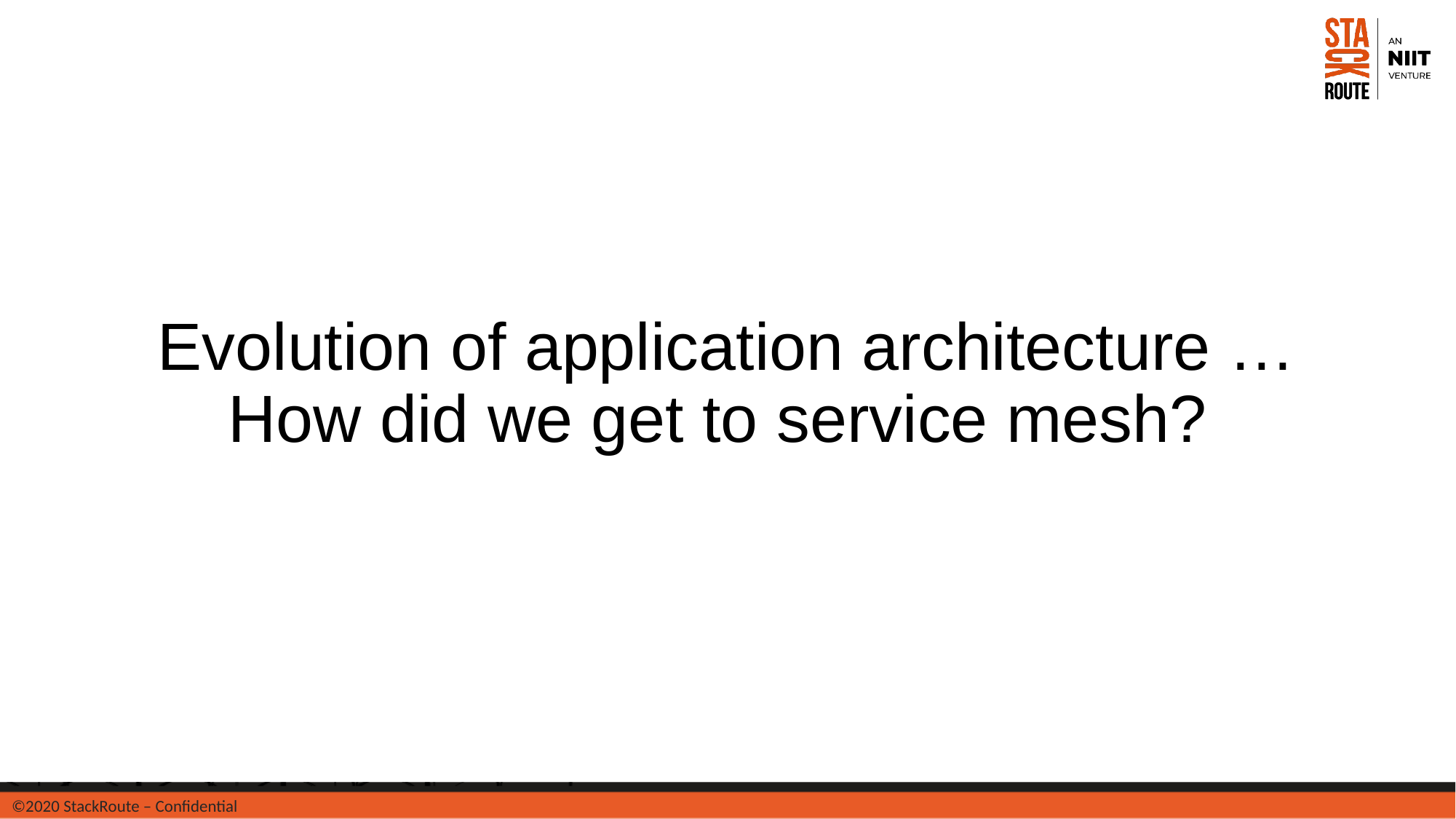

Evolution of application architecture …
How did we get to service mesh?